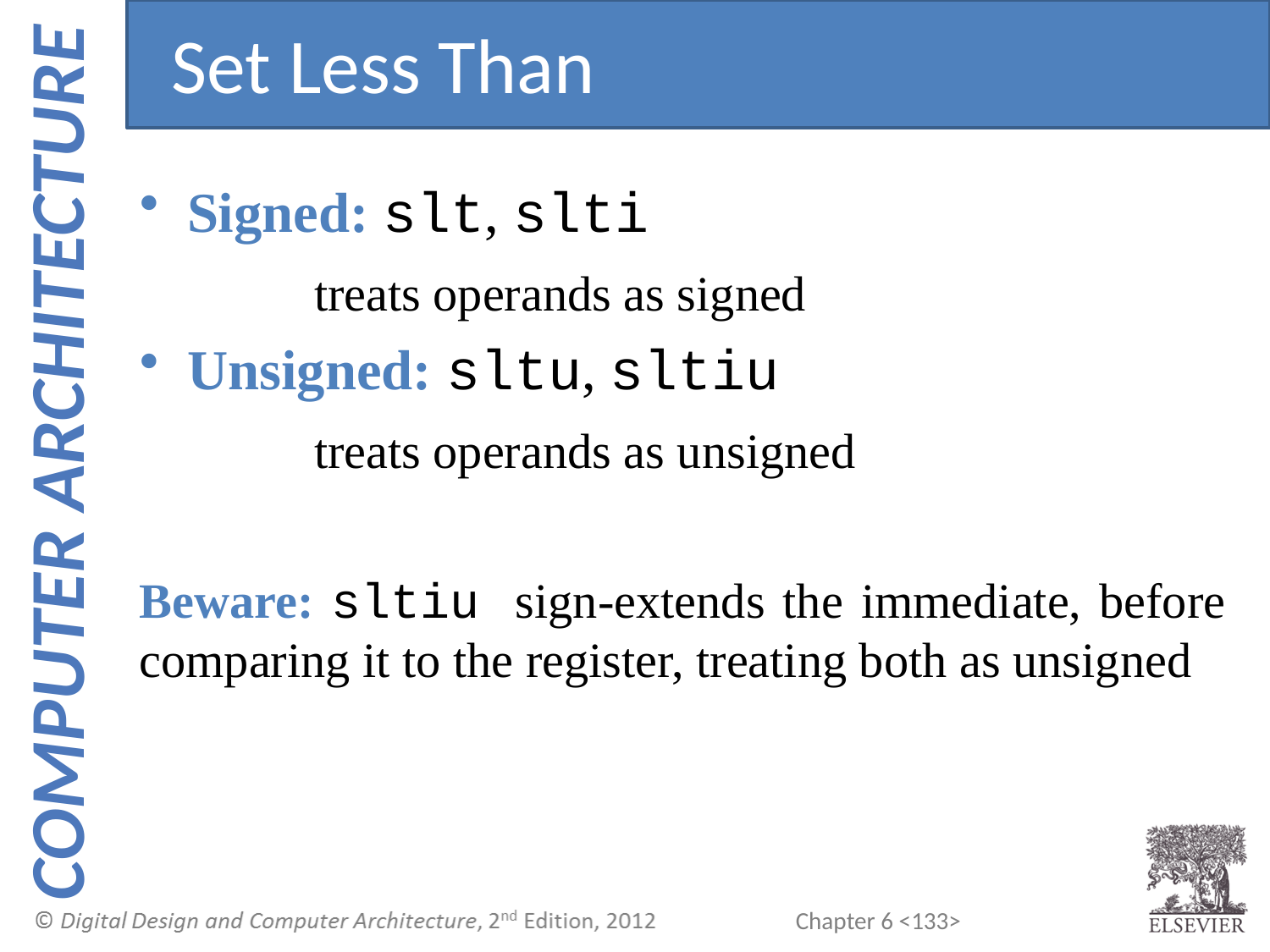

Set Less Than

Signed: slt, slti
		treats operands as signed
Unsigned: sltu, sltiu
		treats operands as unsigned

Beware: sltiu  sign-extends the immediate, before comparing it to the register, treating both as unsigned